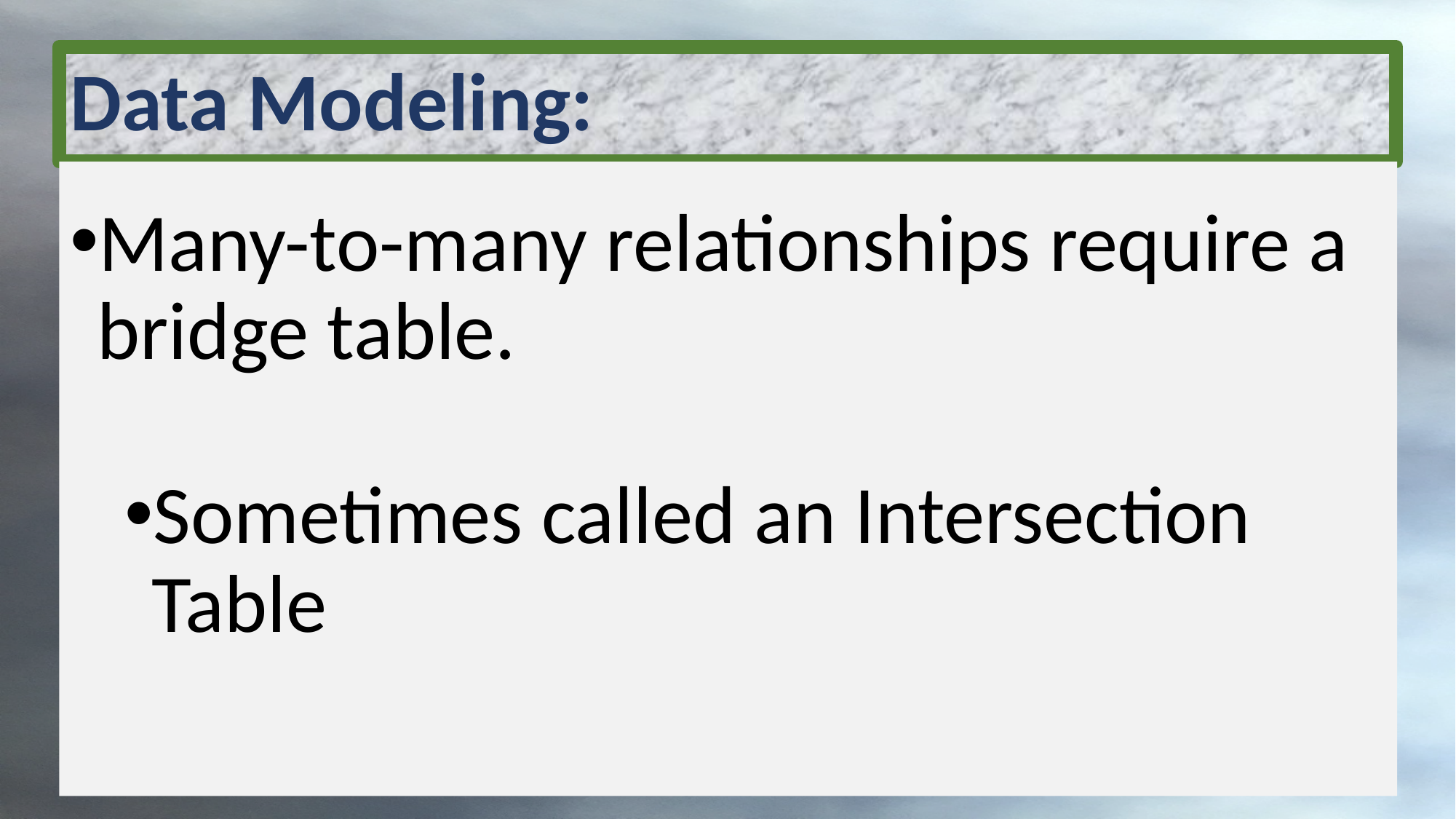

# Data Modeling:

Many-to-many relationships require a bridge table.
Sometimes called an Intersection Table